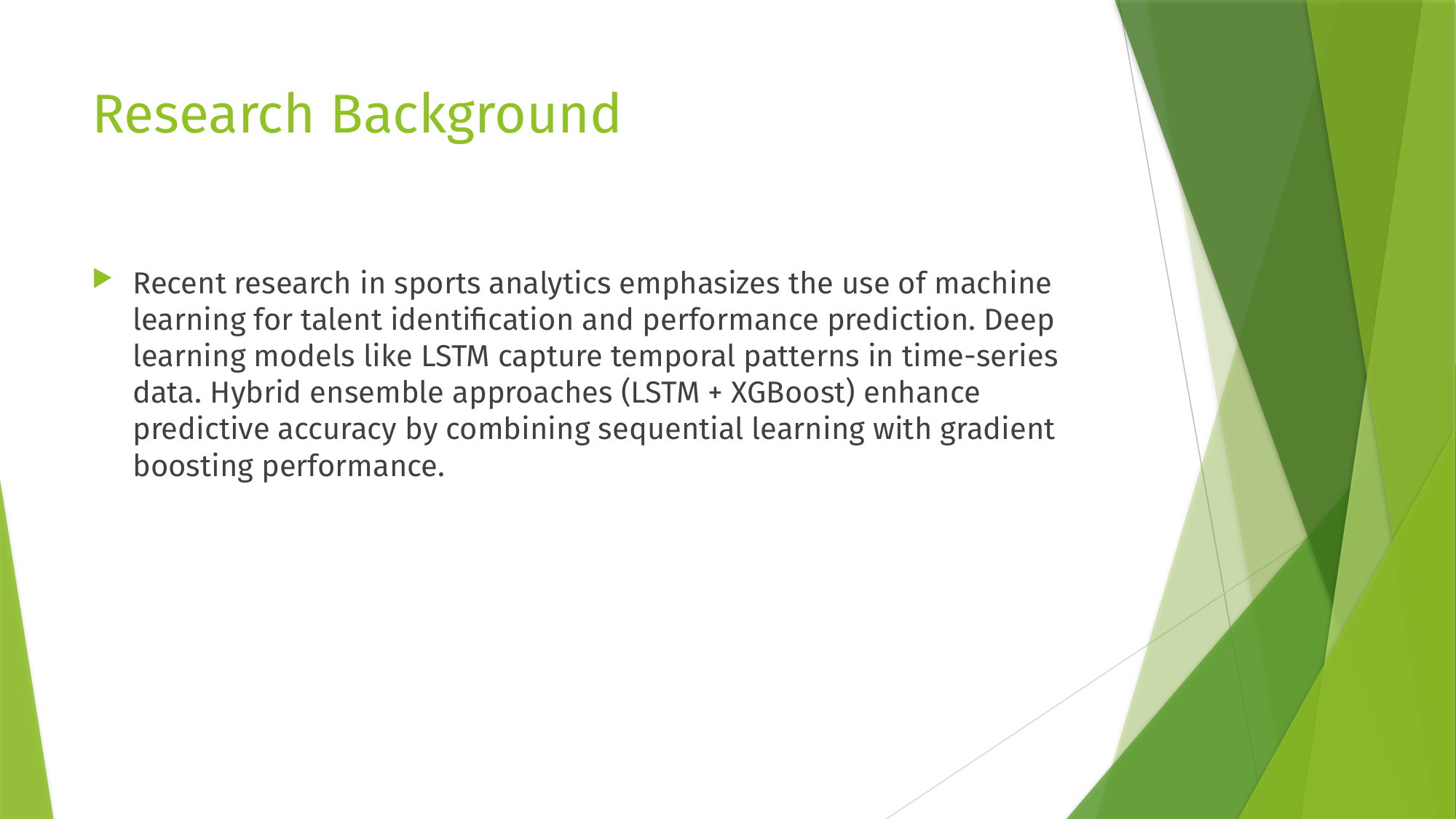

# Research Background
Recent research in sports analytics emphasizes the use of machine learning for talent identification and performance prediction. Deep learning models like LSTM capture temporal patterns in time-series data. Hybrid ensemble approaches (LSTM + XGBoost) enhance predictive accuracy by combining sequential learning with gradient boosting performance.